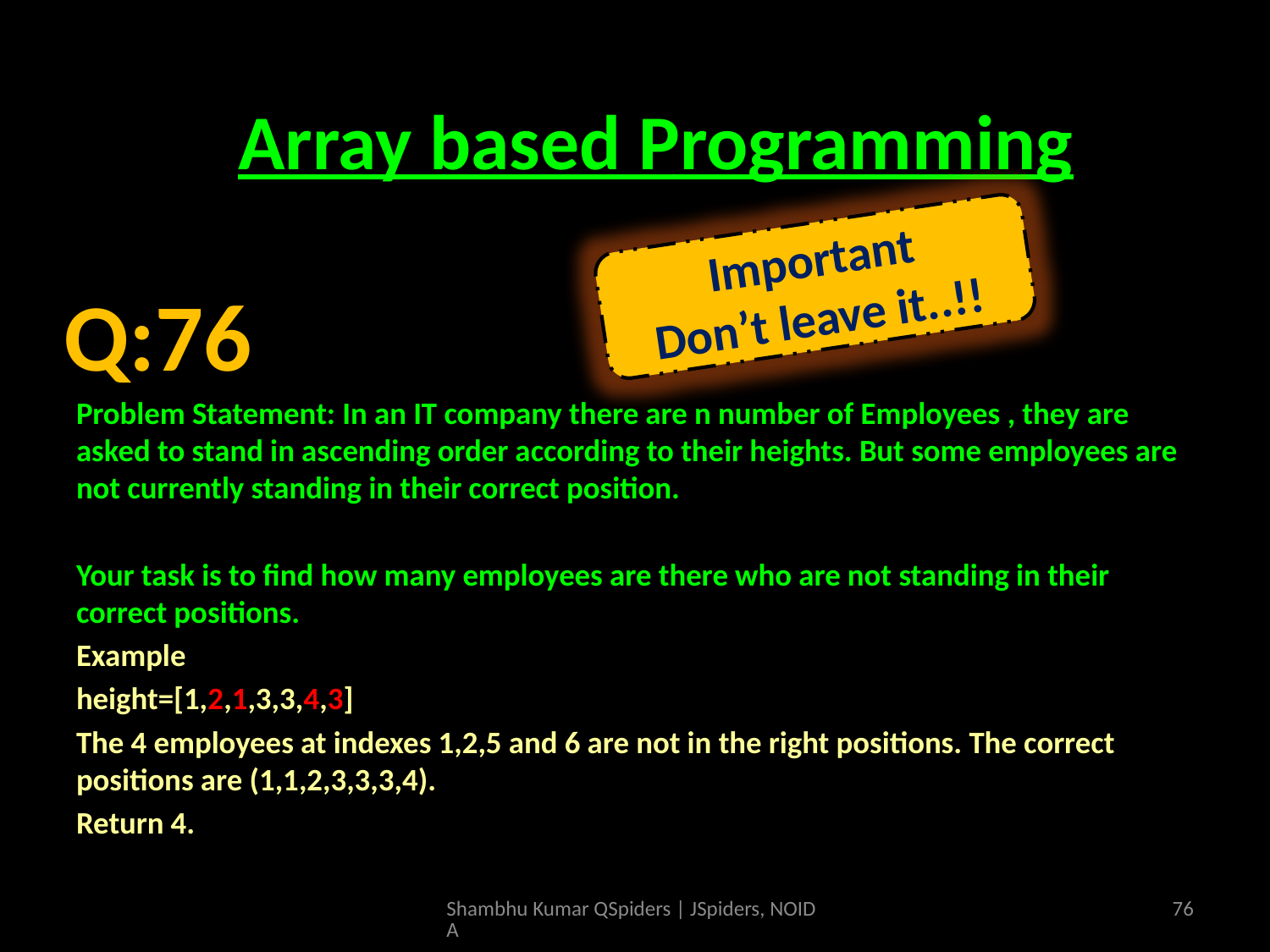

# Array based Programming
Array based Programming

Problem Statement: In an IT company there are n number of Employees , they are asked to stand in ascending order according to their heights. But some employees are not currently standing in their correct position.

Your task is to find how many employees are there who are not standing in their correct positions.
Example
height=[1,2,1,3,3,4,3]
The 4 employees at indexes 1,2,5 and 6 are not in the right positions. The correct positions are (1,1,2,3,3,3,4).
Return 4.
Important
Don’t leave it..!!
Q:76
Shambhu Kumar QSpiders | JSpiders, NOIDA
76